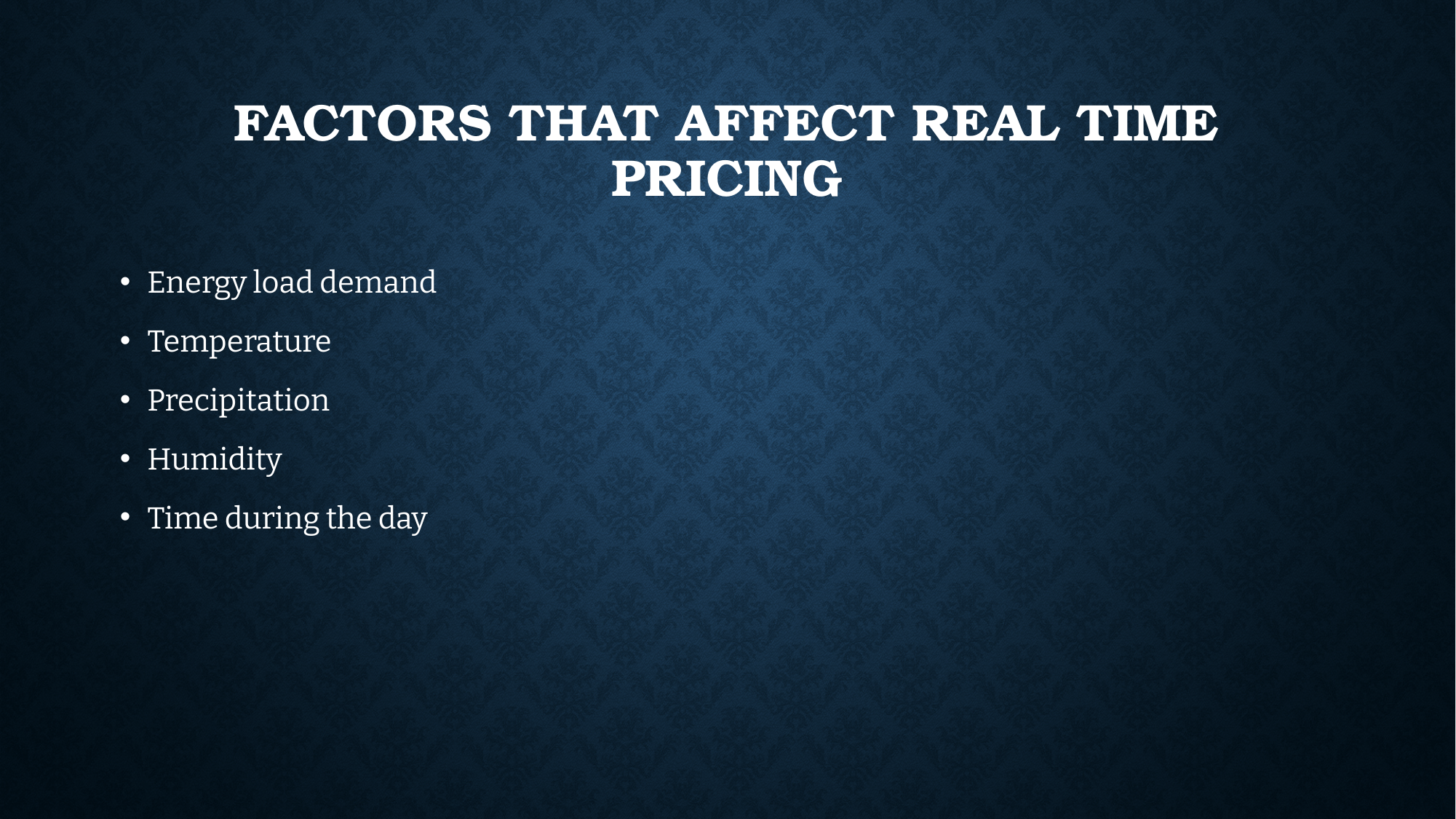

# Factors that Affect Real Time Pricing
Energy load demand
Temperature
Precipitation
Humidity
Time during the day